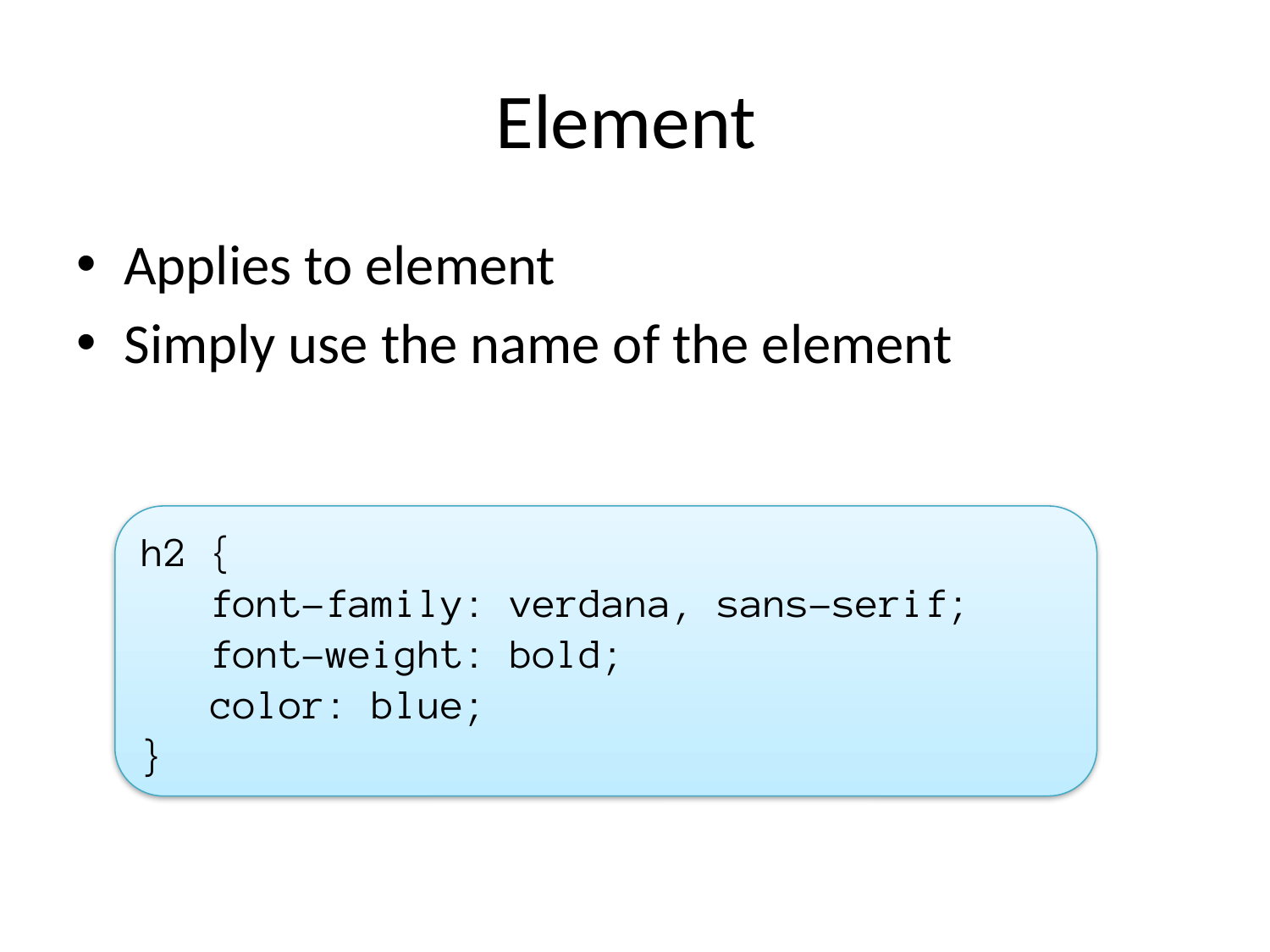

# Element
Applies to element
Simply use the name of the element

h2 {
   font-family: verdana, sans-serif;
   font-weight: bold;
   color: blue;
}